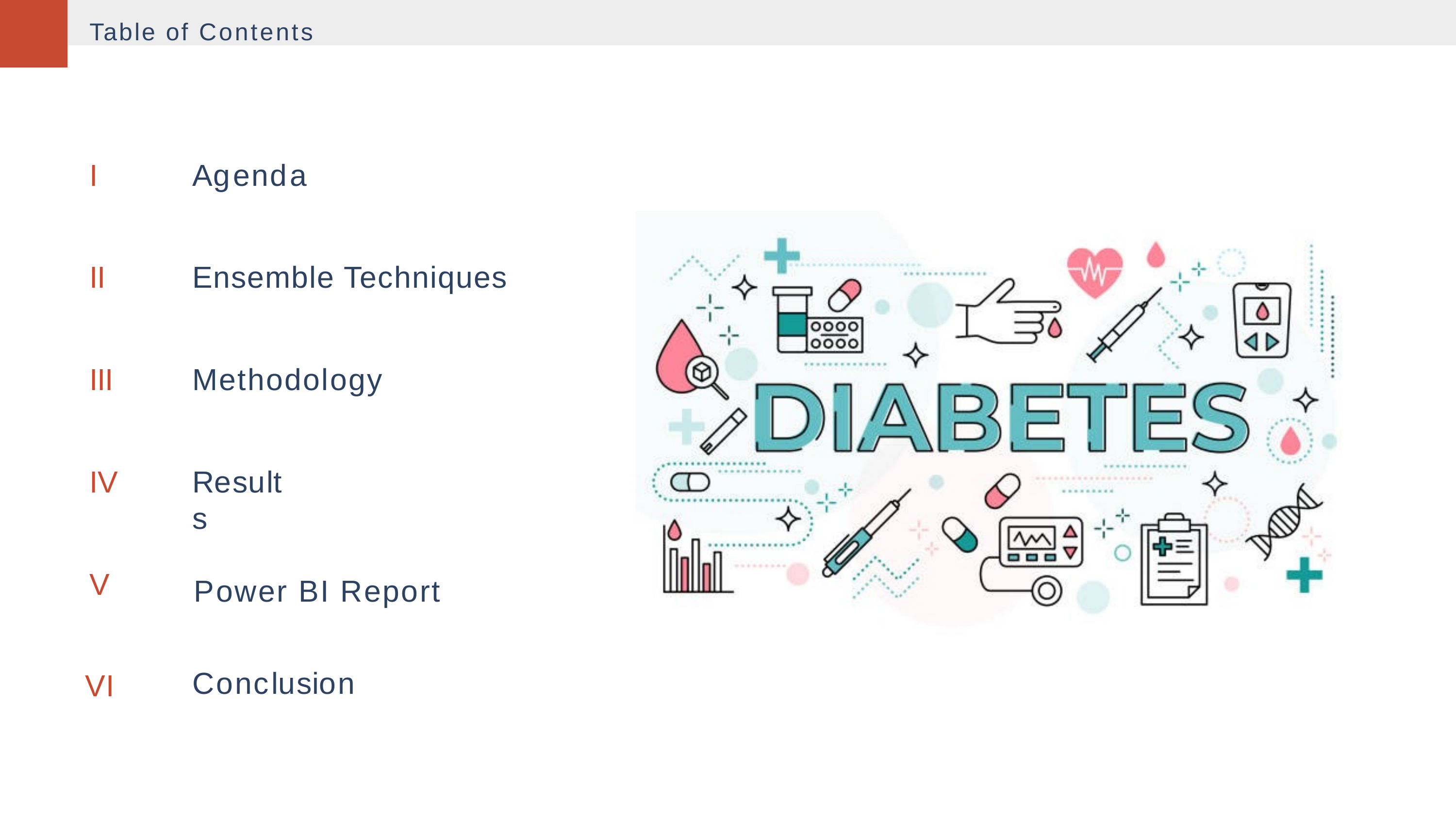

Table of Contents
I
# Agenda

II
Ensemble Techniques
III
Methodology
IV
Results
V
Power BI Report
VI
Conclusion